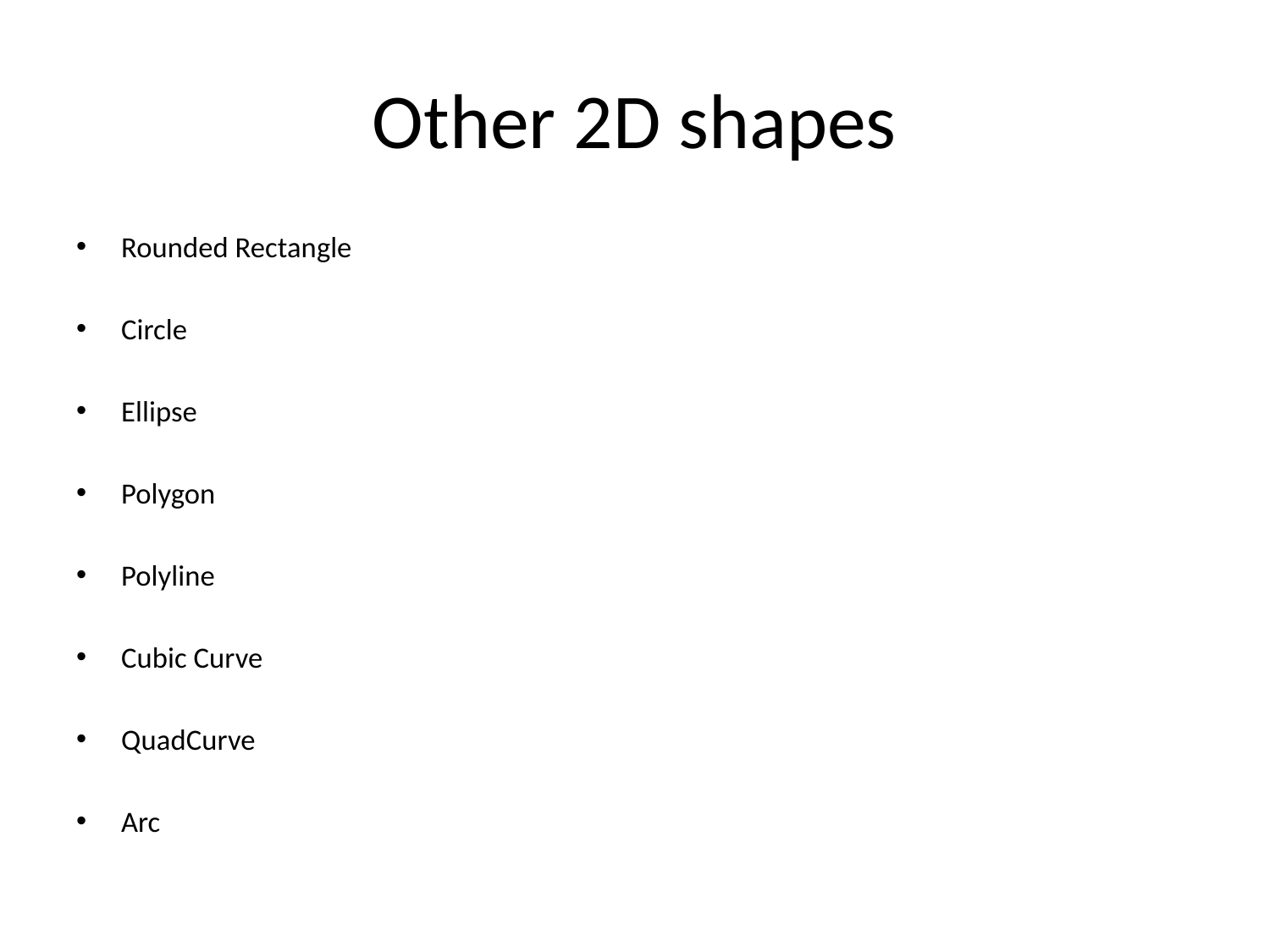

# Other 2D shapes
Rounded Rectangle

Circle

Ellipse

Polygon

Polyline

Cubic Curve

QuadCurve

Arc